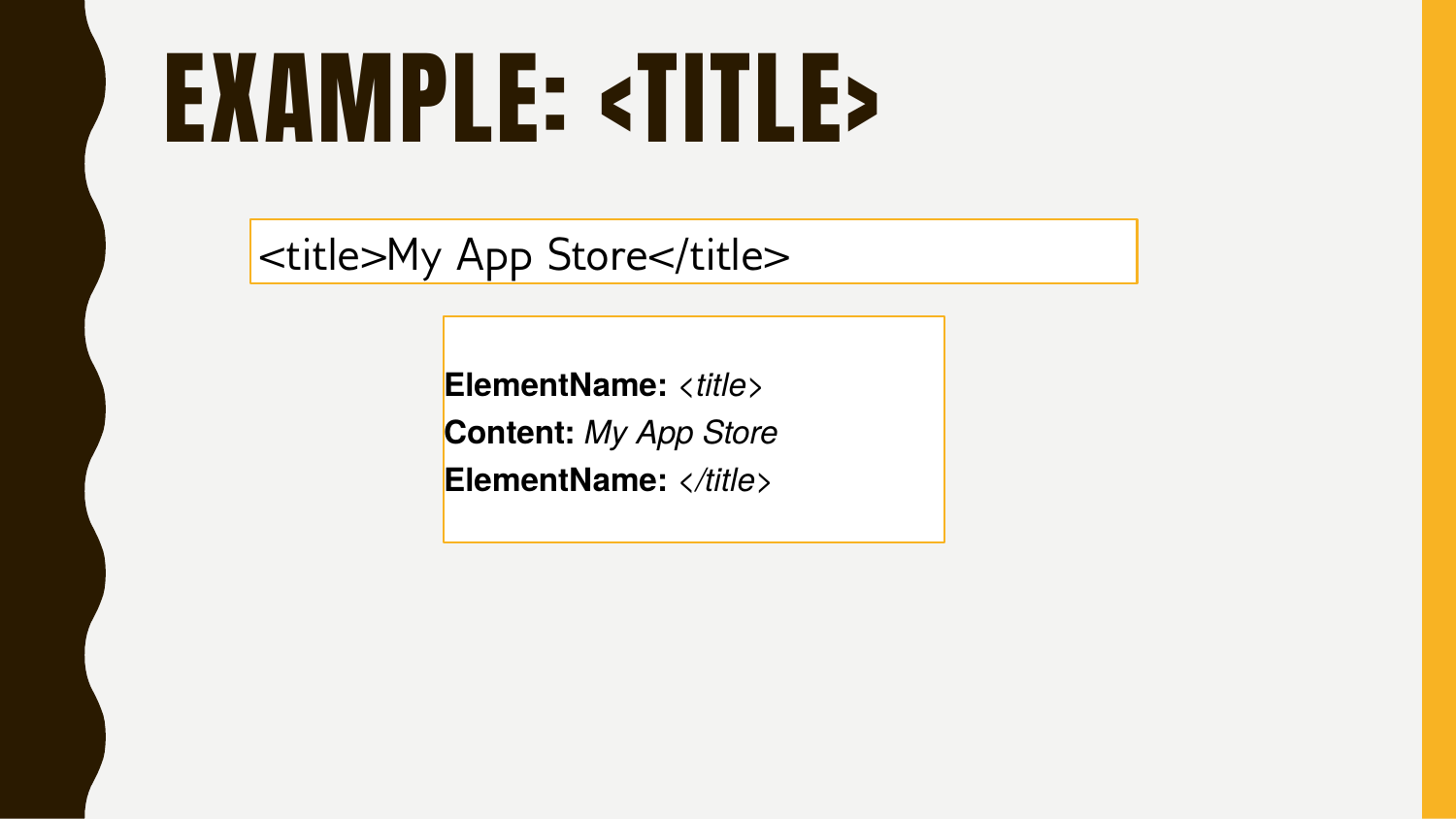

# Example: <title>
<title>My App Store</title>

ElementName: <title>
Content: My App Store
ElementName: </title>